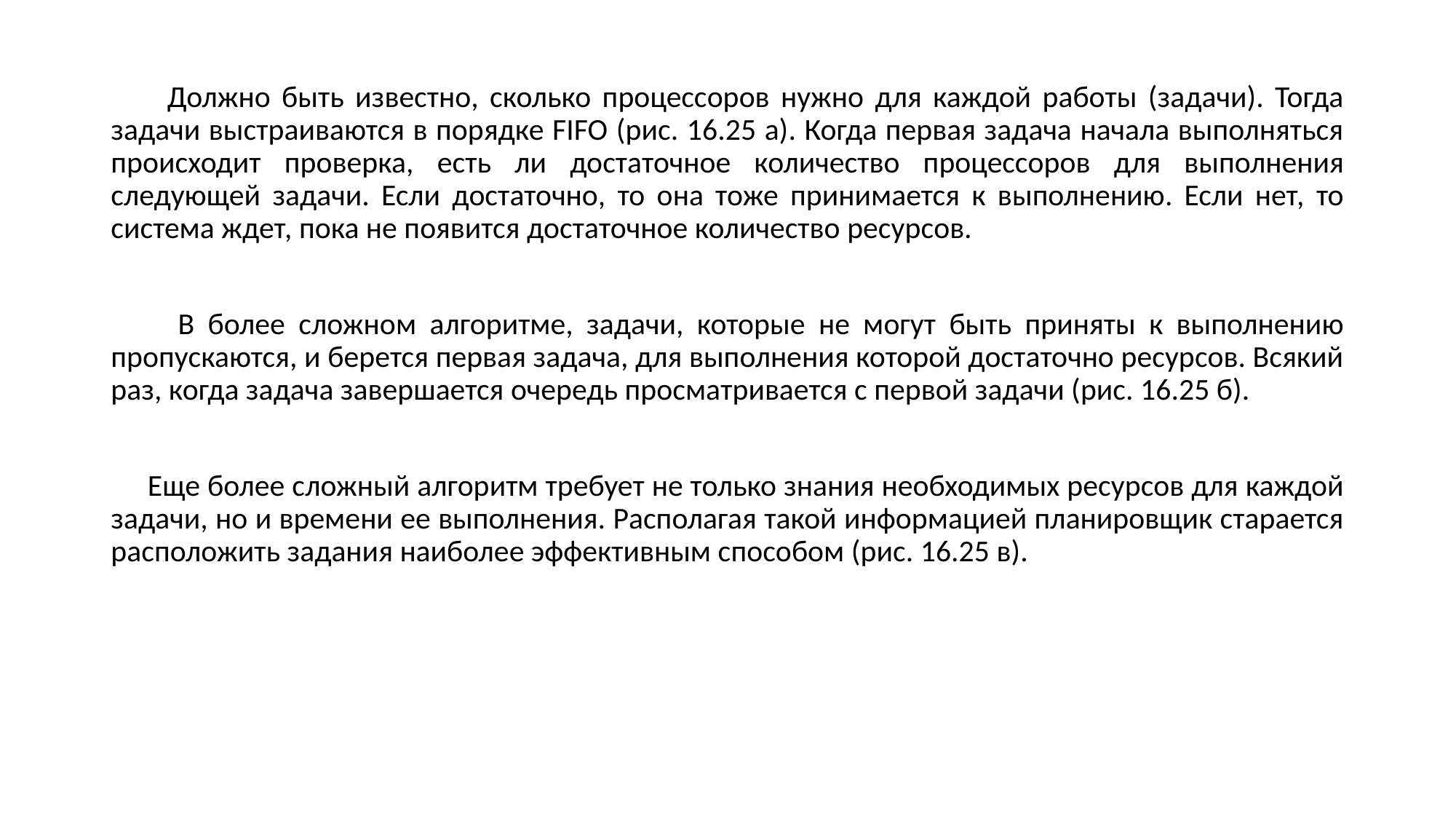

Должно быть известно, сколько процессоров нужно для каждой работы (задачи). Тогда задачи выстраиваются в порядке FIFO (рис. 16.25 а). Когда первая задача начала выполняться происходит проверка, есть ли достаточное количество процессоров для выполнения следующей задачи. Если достаточно, то она тоже принимается к выполнению. Если нет, то система ждет, пока не появится достаточное количество ресурсов.

     В более сложном алгоритме, задачи, которые не могут быть приняты к выполнению пропускаются, и берется первая задача, для выполнения которой достаточно ресурсов. Всякий раз, когда задача завершается очередь просматривается с первой задачи (рис. 16.25 б).

     Еще более сложный алгоритм требует не только знания необходимых ресурсов для каждой задачи, но и времени ее выполнения. Располагая такой информацией планировщик старается расположить задания наиболее эффективным способом (рис. 16.25 в).